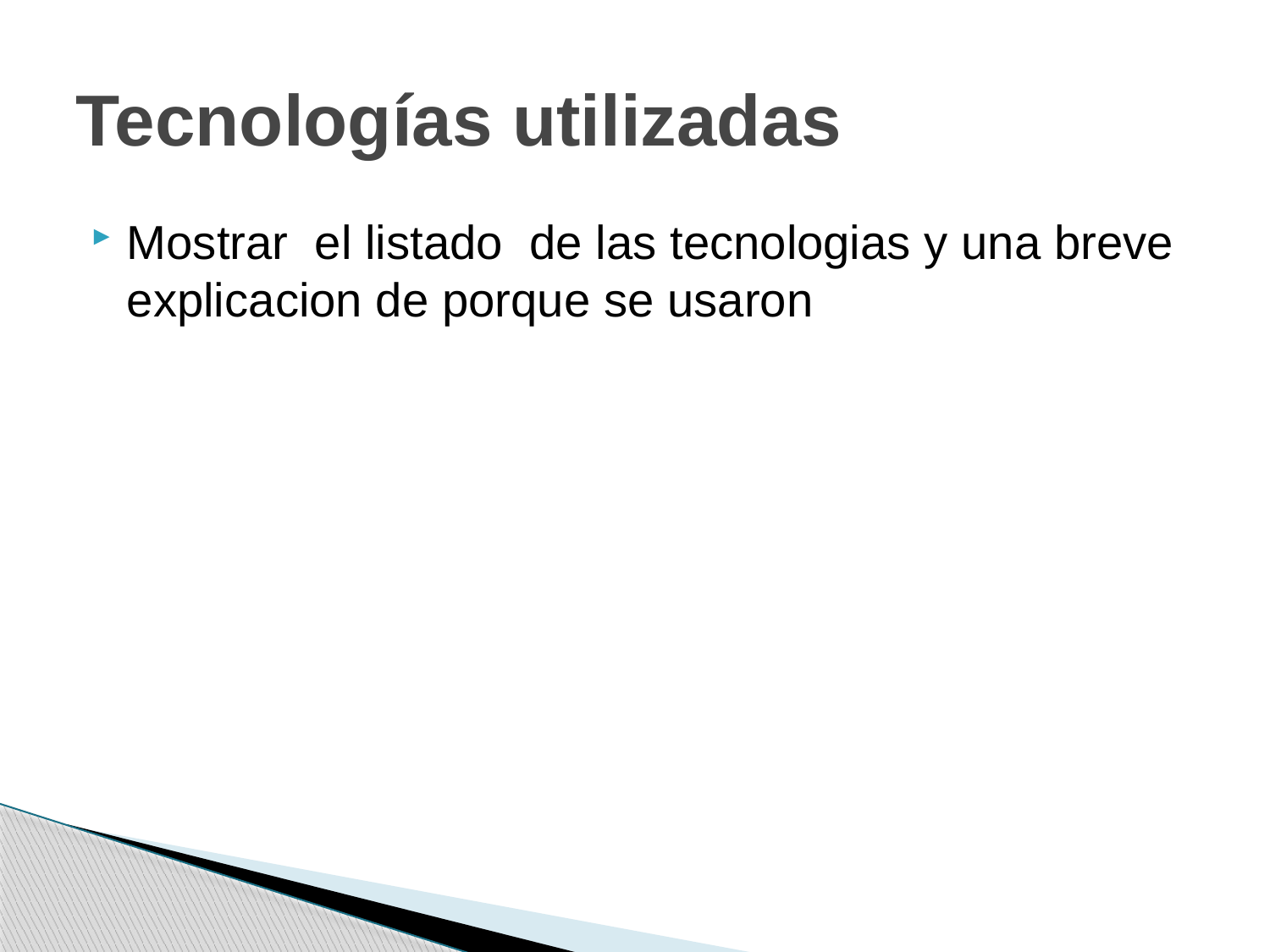

# Tecnologías utilizadas
Mostrar  el listado  de las tecnologias y una breve explicacion de porque se usaron